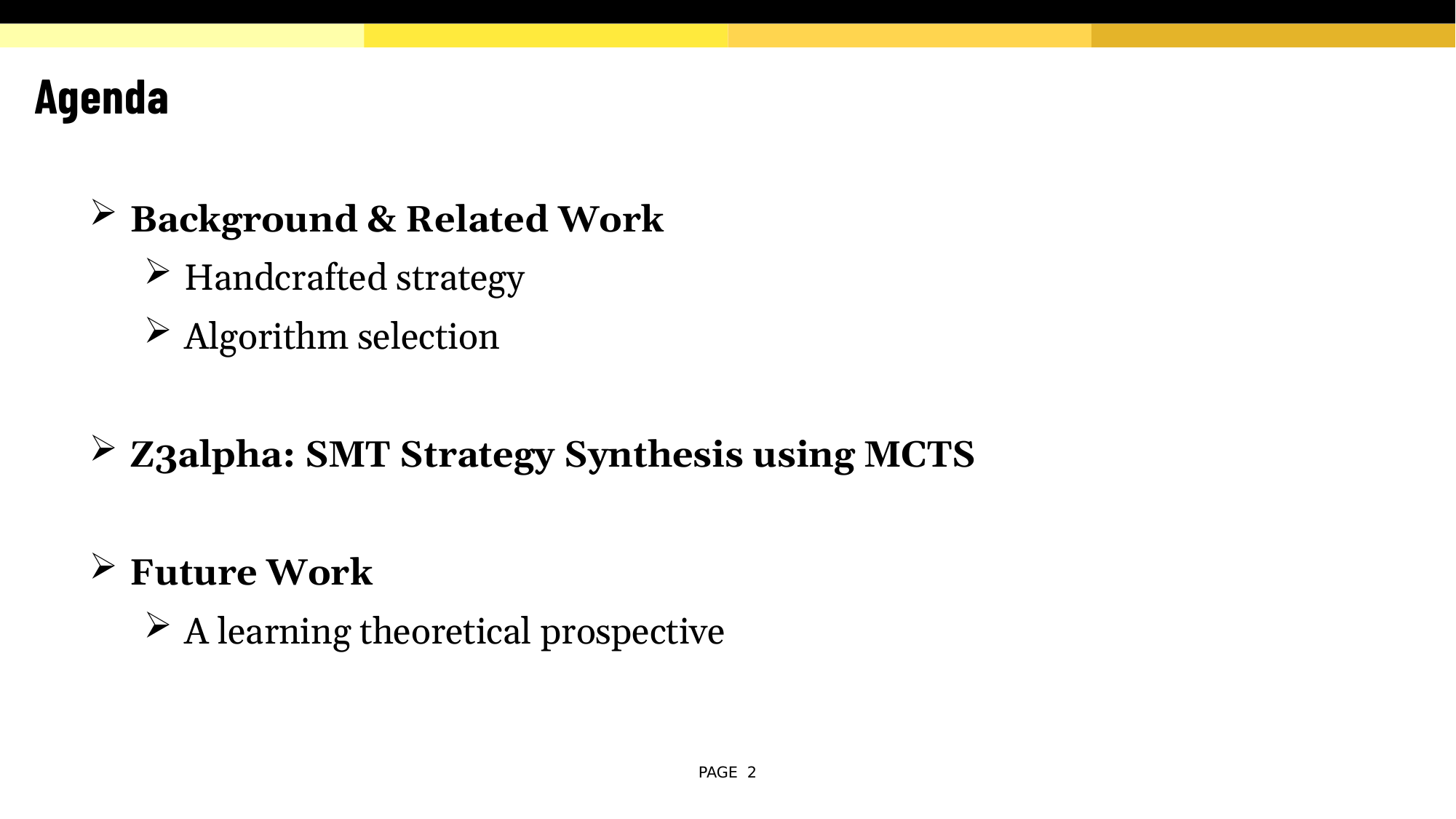

Agenda
Background & Related Work
Handcrafted strategy
Algorithm selection

Z3alpha: SMT Strategy Synthesis using MCTS

Future Work
A learning theoretical prospective
PAGE  2